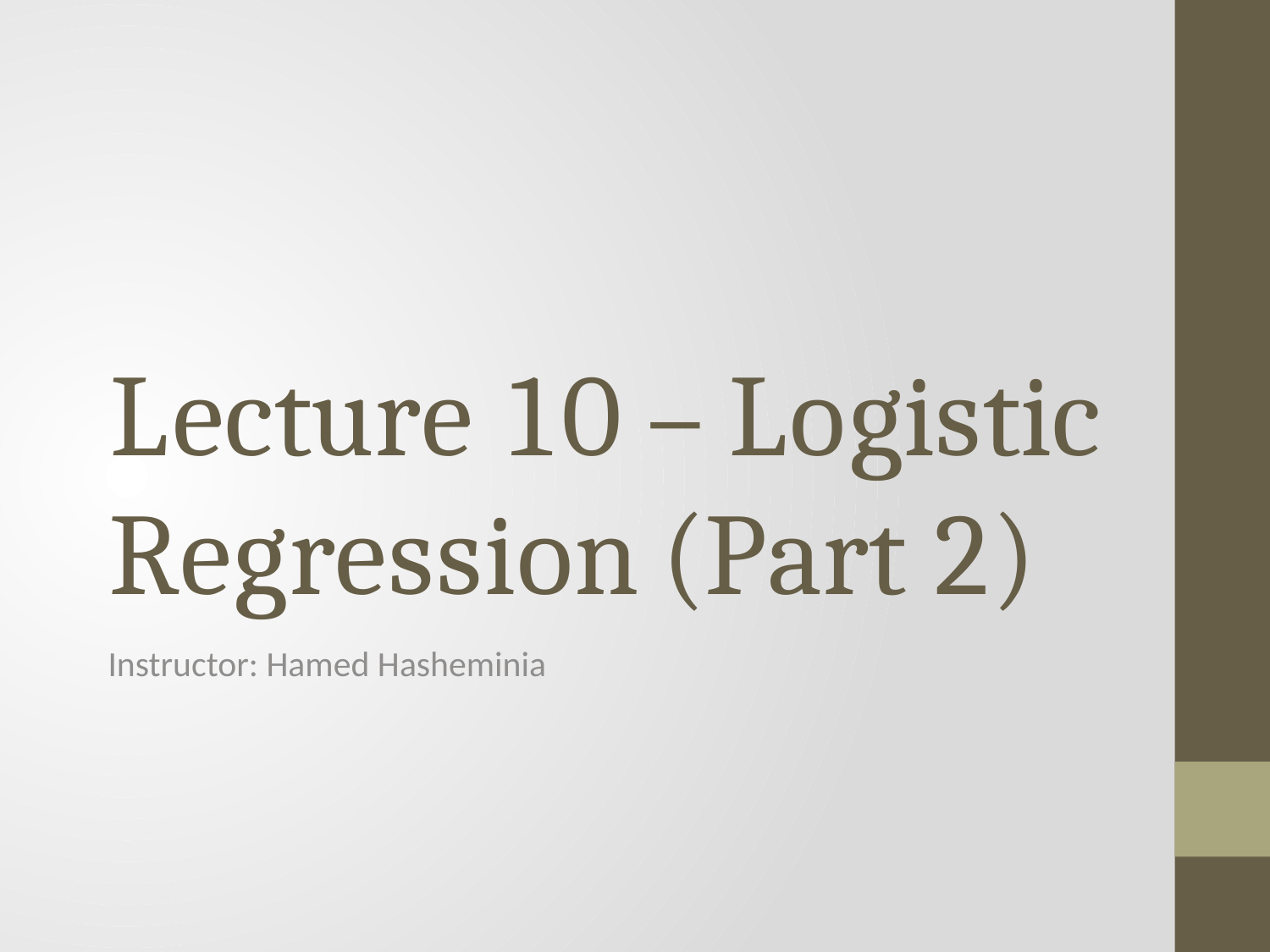

# Lecture 10 – Logistic Regression (Part 2)
Instructor: Hamed Hasheminia